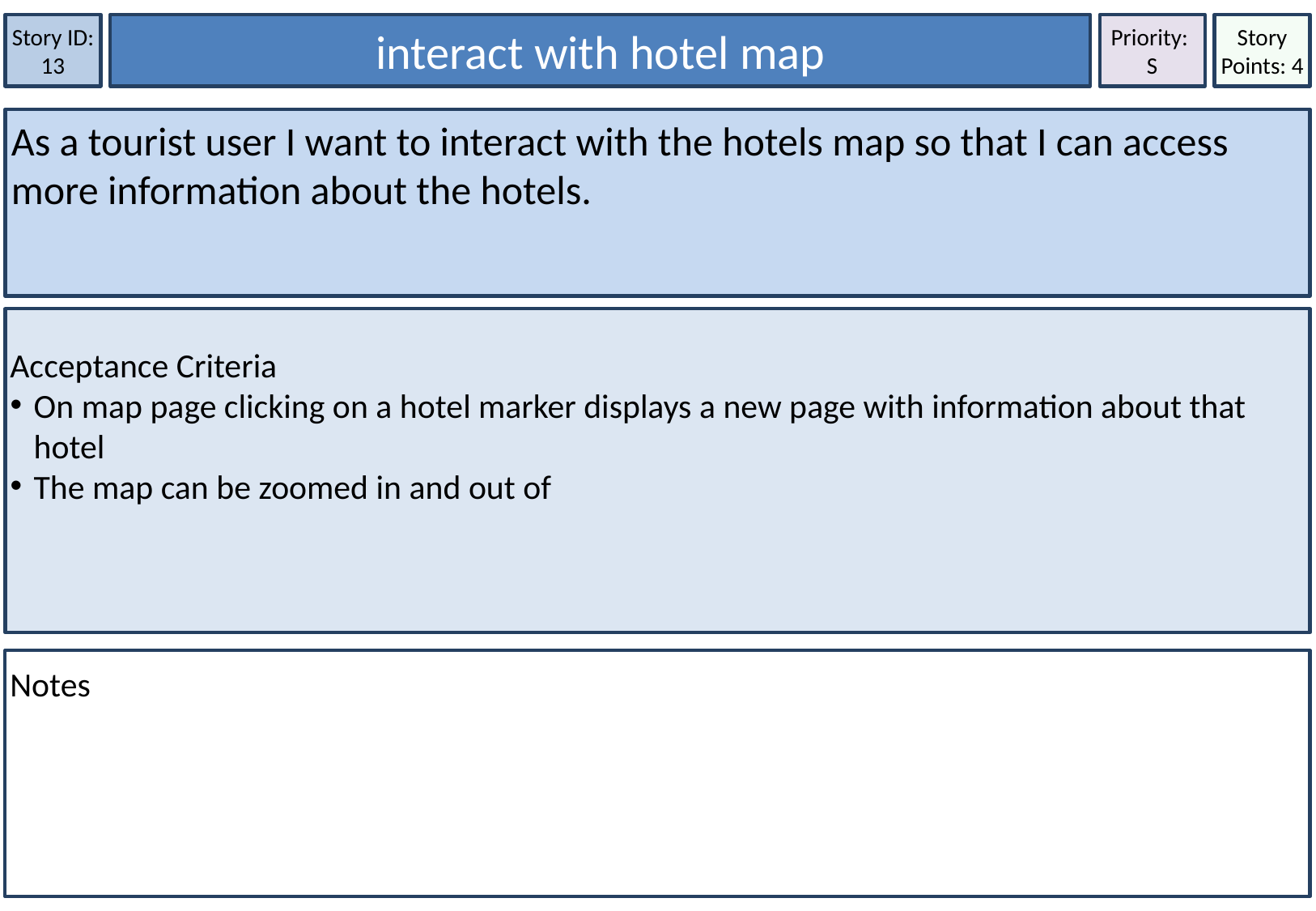

Story Points: 4

interact with hotel map
Story ID: 13
Priority:
S

As a tourist user I want to interact with the hotels map so that I can access more information about the hotels.

Acceptance Criteria
On map page clicking on a hotel marker displays a new page with information about that hotel
The map can be zoomed in and out of

Notes